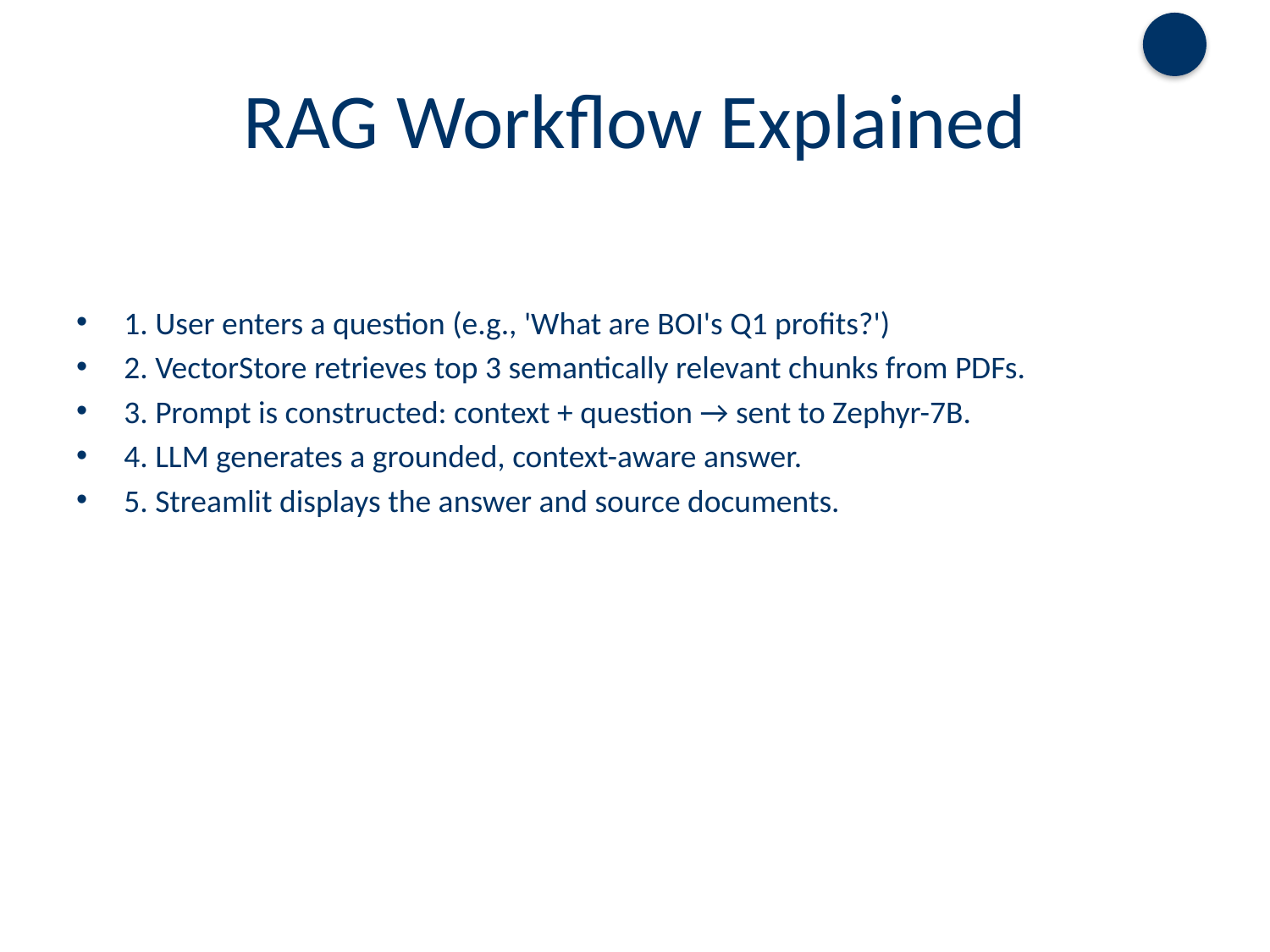

# RAG Workflow Explained

1. User enters a question (e.g., 'What are BOI's Q1 profits?')
2. VectorStore retrieves top 3 semantically relevant chunks from PDFs.
3. Prompt is constructed: context + question → sent to Zephyr-7B.
4. LLM generates a grounded, context-aware answer.
5. Streamlit displays the answer and source documents.